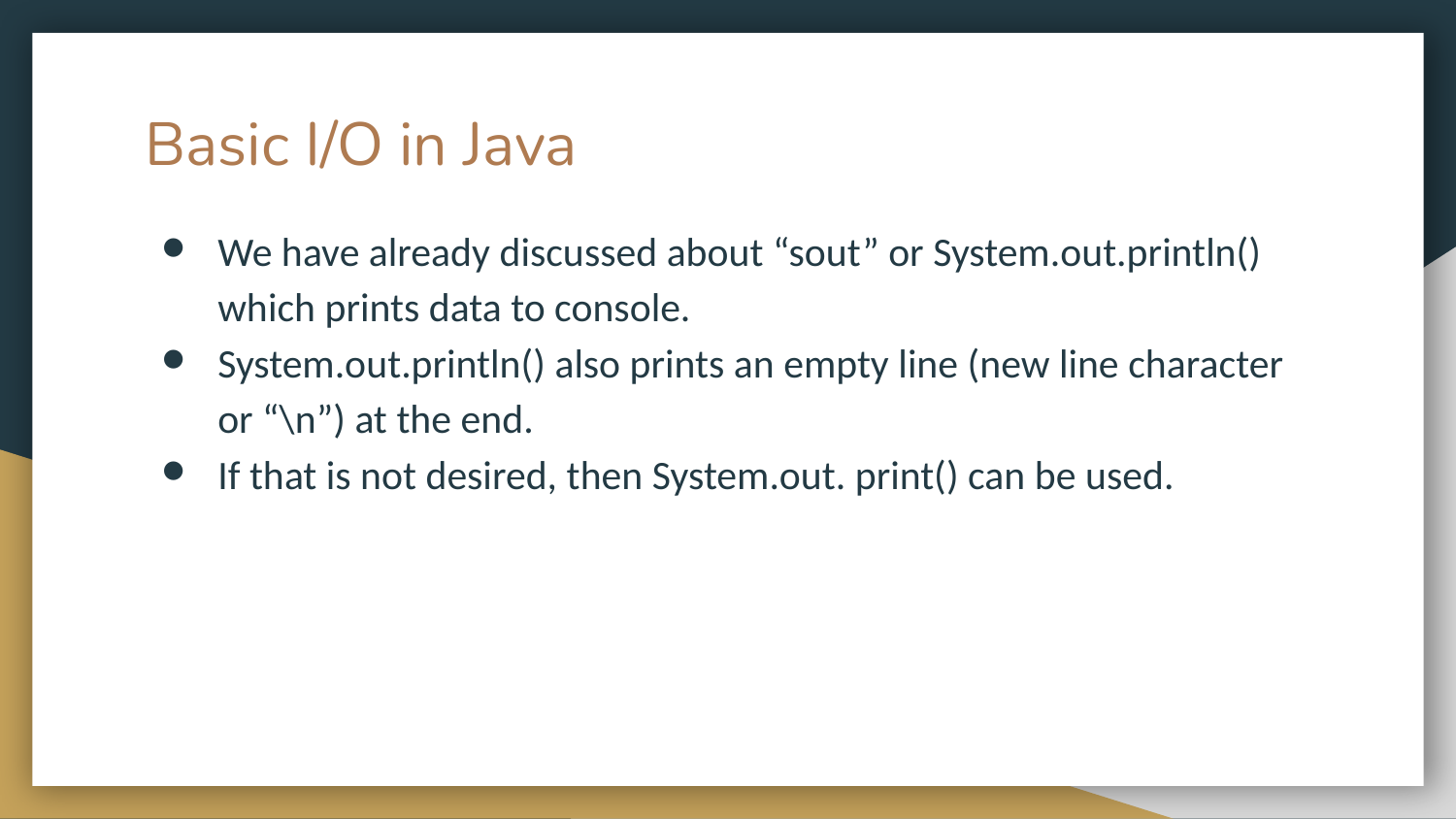

# Basic I/O in Java
We have already discussed about “sout” or System.out.println() which prints data to console.
System.out.println() also prints an empty line (new line character or “\n”) at the end.
If that is not desired, then System.out. print() can be used.